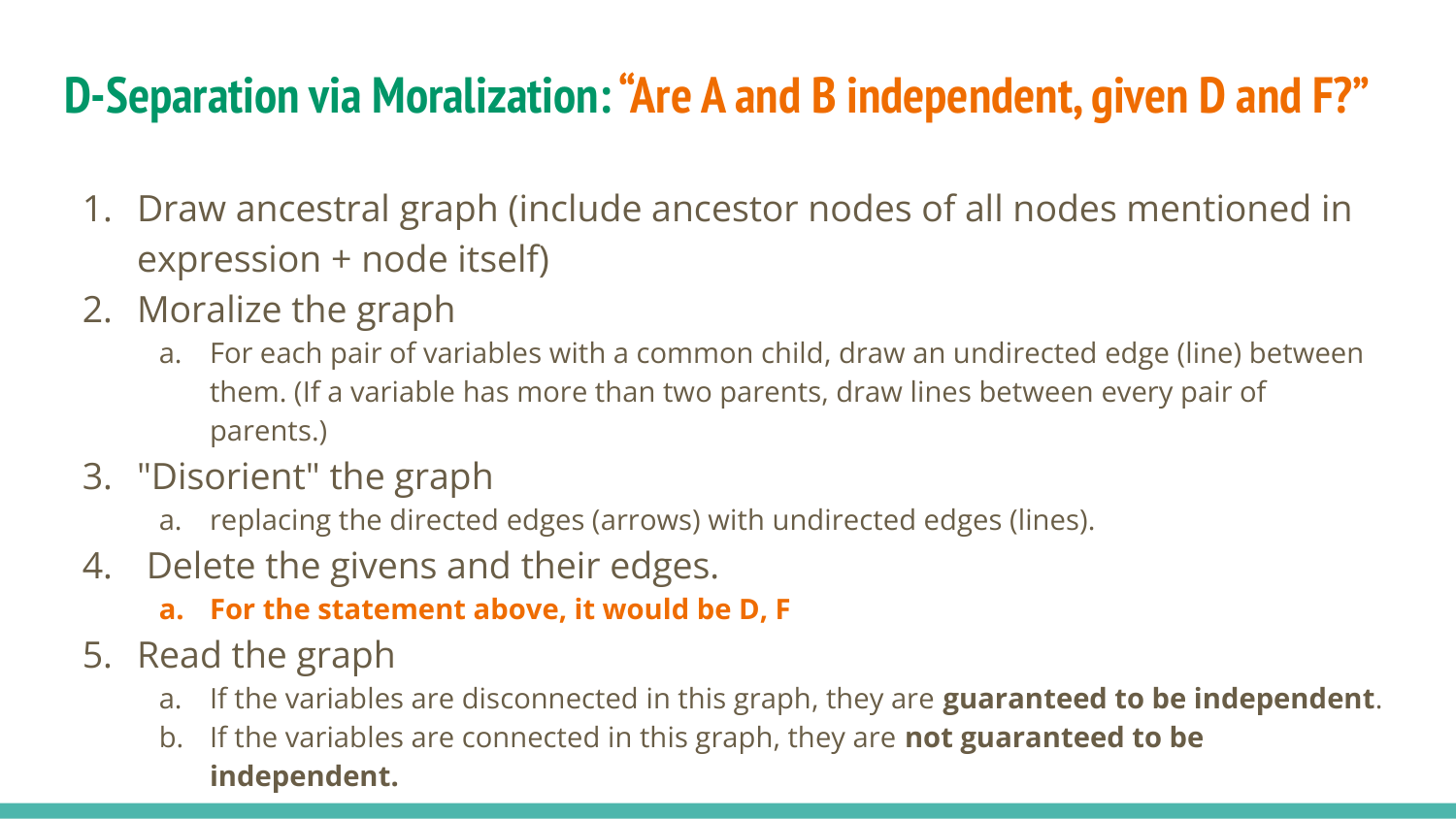

# D-Separation via Moralization: “Are A and B independent, given D and F?”

Draw ancestral graph (include ancestor nodes of all nodes mentioned in expression + node itself)
Moralize the graph
For each pair of variables with a common child, draw an undirected edge (line) between them. (If a variable has more than two parents, draw lines between every pair of parents.)
"Disorient" the graph
replacing the directed edges (arrows) with undirected edges (lines).
 Delete the givens and their edges.
For the statement above, it would be D, F
Read the graph
If the variables are disconnected in this graph, they are guaranteed to be independent.
If the variables are connected in this graph, they are not guaranteed to be independent.